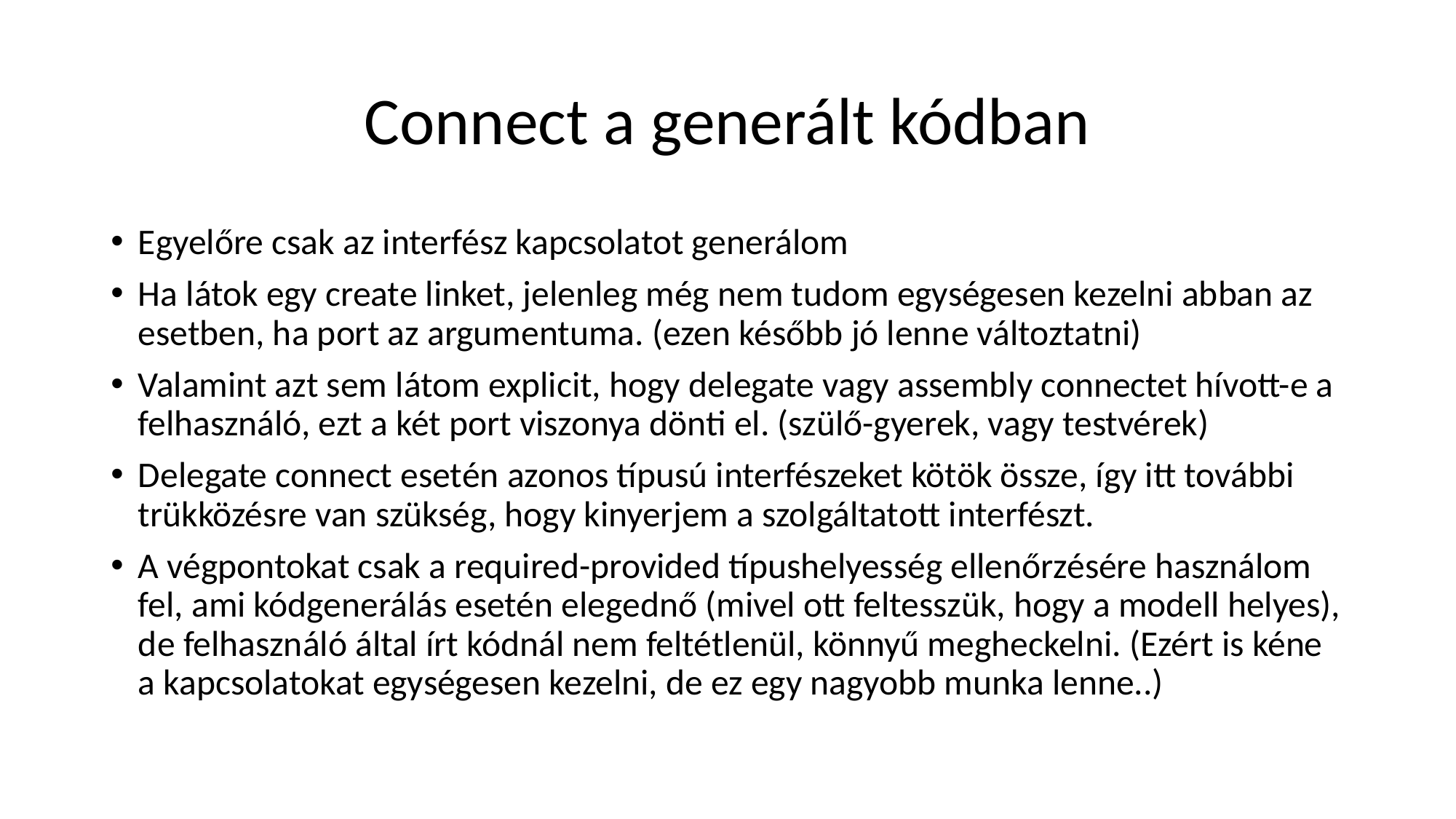

# Connect a generált kódban
Egyelőre csak az interfész kapcsolatot generálom
Ha látok egy create linket, jelenleg még nem tudom egységesen kezelni abban az esetben, ha port az argumentuma. (ezen később jó lenne változtatni)
Valamint azt sem látom explicit, hogy delegate vagy assembly connectet hívott-e a felhasználó, ezt a két port viszonya dönti el. (szülő-gyerek, vagy testvérek)
Delegate connect esetén azonos típusú interfészeket kötök össze, így itt további trükközésre van szükség, hogy kinyerjem a szolgáltatott interfészt.
A végpontokat csak a required-provided típushelyesség ellenőrzésére használom fel, ami kódgenerálás esetén elegednő (mivel ott feltesszük, hogy a modell helyes), de felhasználó által írt kódnál nem feltétlenül, könnyű megheckelni. (Ezért is kéne a kapcsolatokat egységesen kezelni, de ez egy nagyobb munka lenne..)